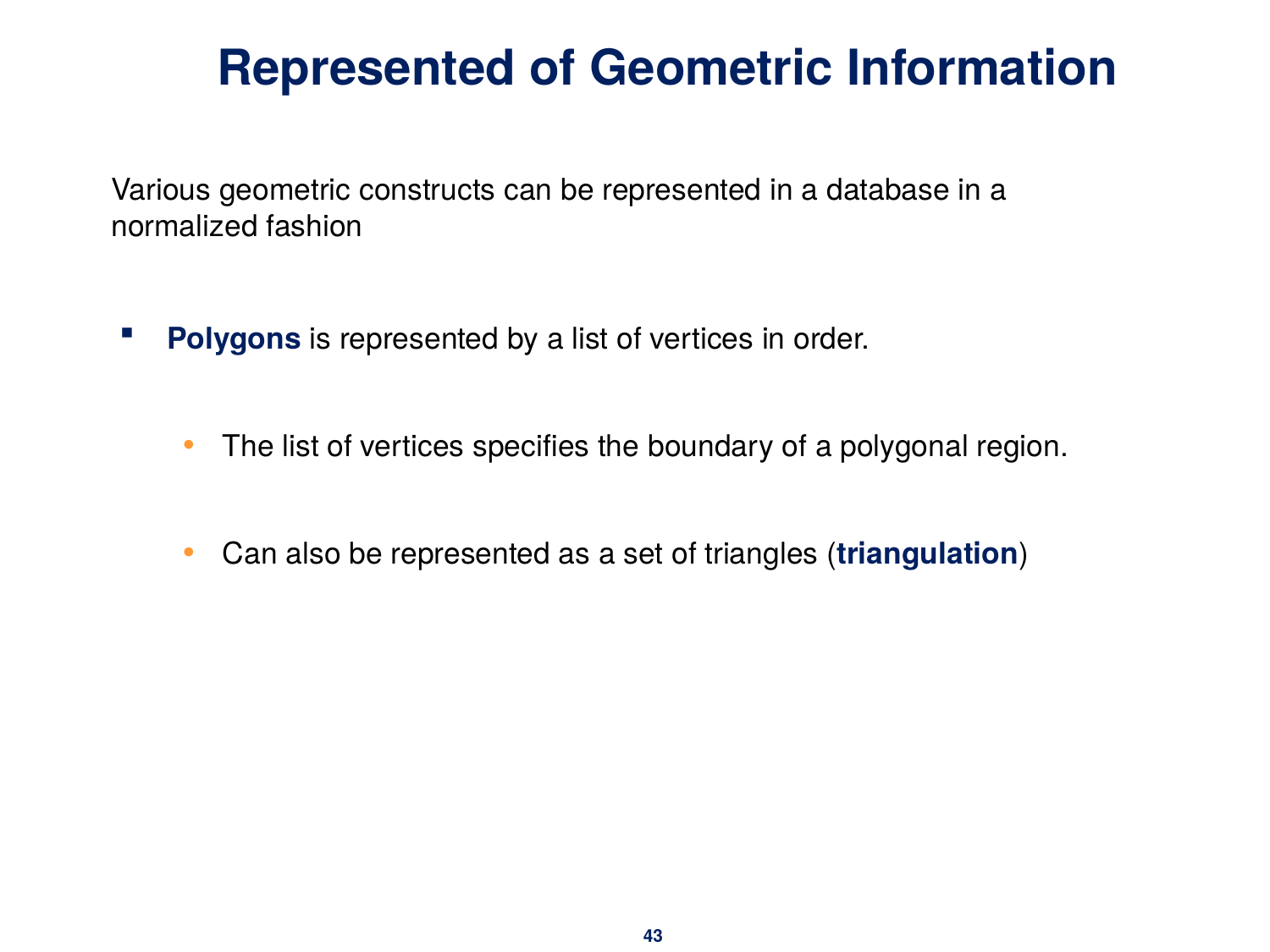

# Represented of Geometric Information
Various geometric constructs can be represented in a database in a normalized fashion
Polygons is represented by a list of vertices in order.

The list of vertices specifies the boundary of a polygonal region.

Can also be represented as a set of triangles (triangulation)